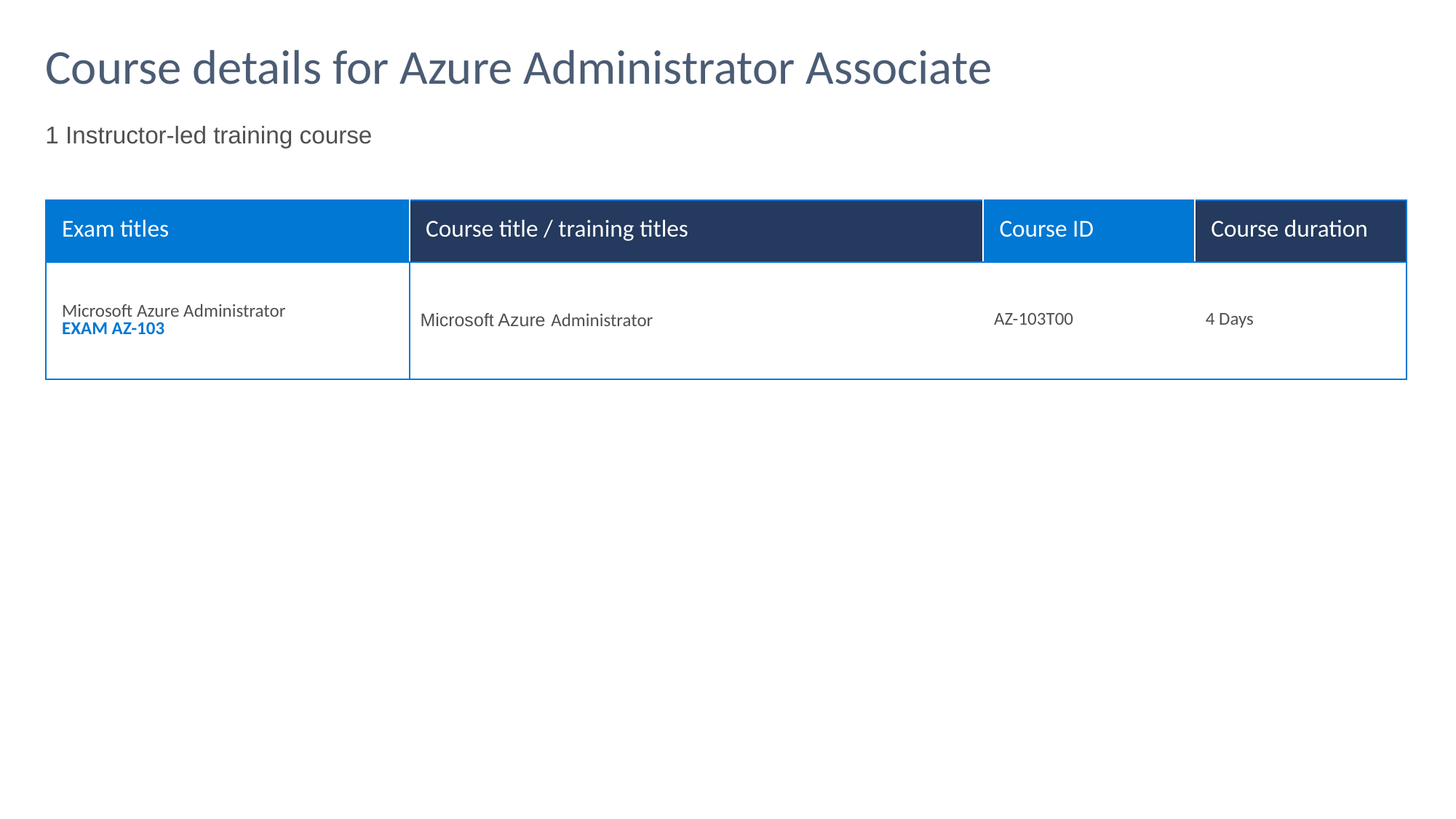

# Course details for Azure Administrator Associate
1 Instructor-led training course
| Exam titles | Course title / training titles | Course ID | Course duration |
| --- | --- | --- | --- |
| Microsoft Azure Administrator EXAM AZ-103 | Microsoft Azure Administrator | AZ-103T00 | 4 Days |